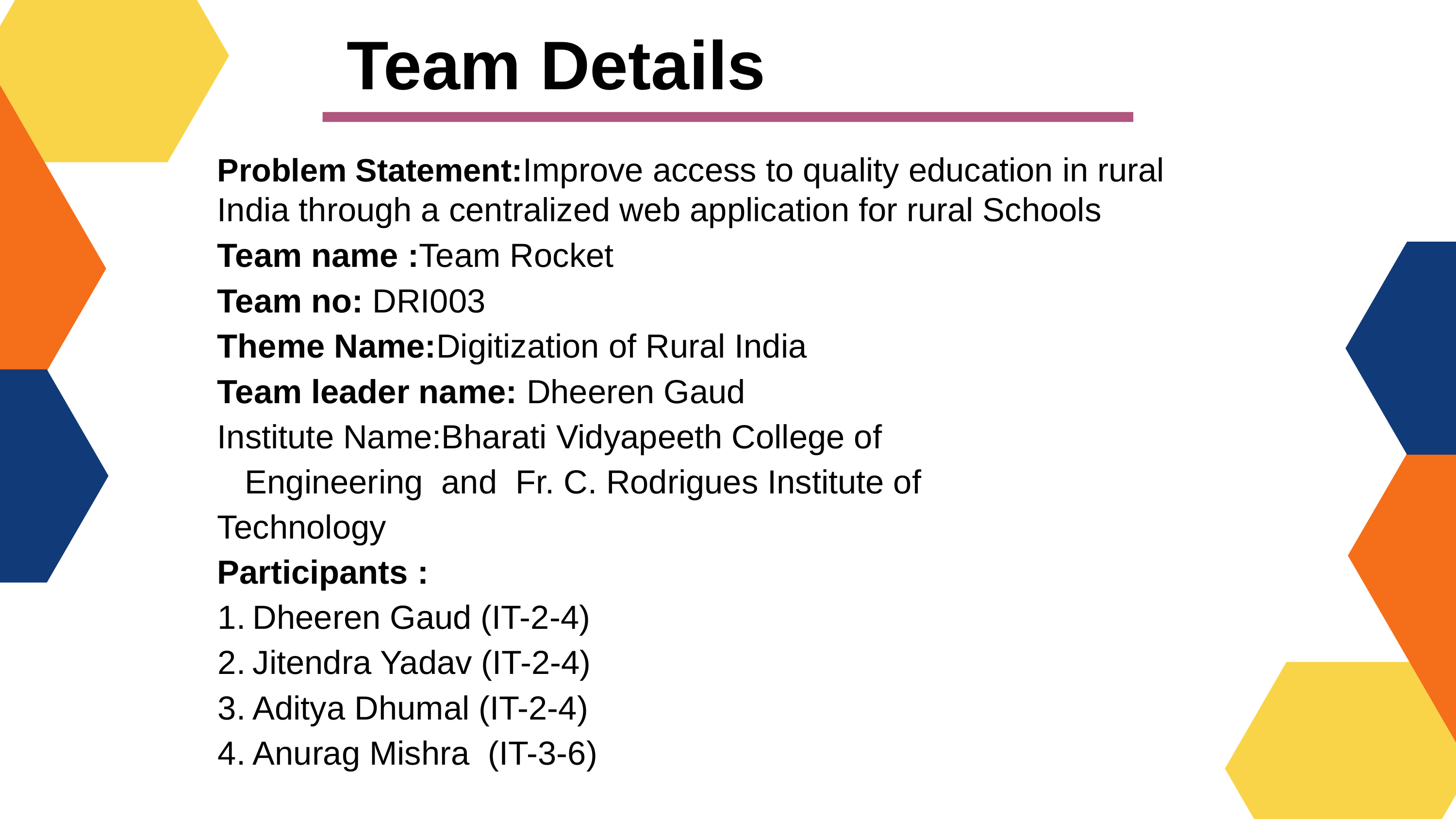

# Team Details

Problem Statement:Improve access to quality education in rural India through a centralized web application for rural Schools
Team name :Team Rocket
Team no: DRI003
Theme Name:Digitization of Rural India
Team leader name: Dheeren Gaud
Institute Name:Bharati Vidyapeeth College of              Engineering  and  Fr. C. Rodrigues Institute of Technology
Participants :
Dheeren Gaud (IT-2-4)
Jitendra Yadav (IT-2-4)
Aditya Dhumal (IT-2-4)
Anurag Mishra  (IT-3-6)

1